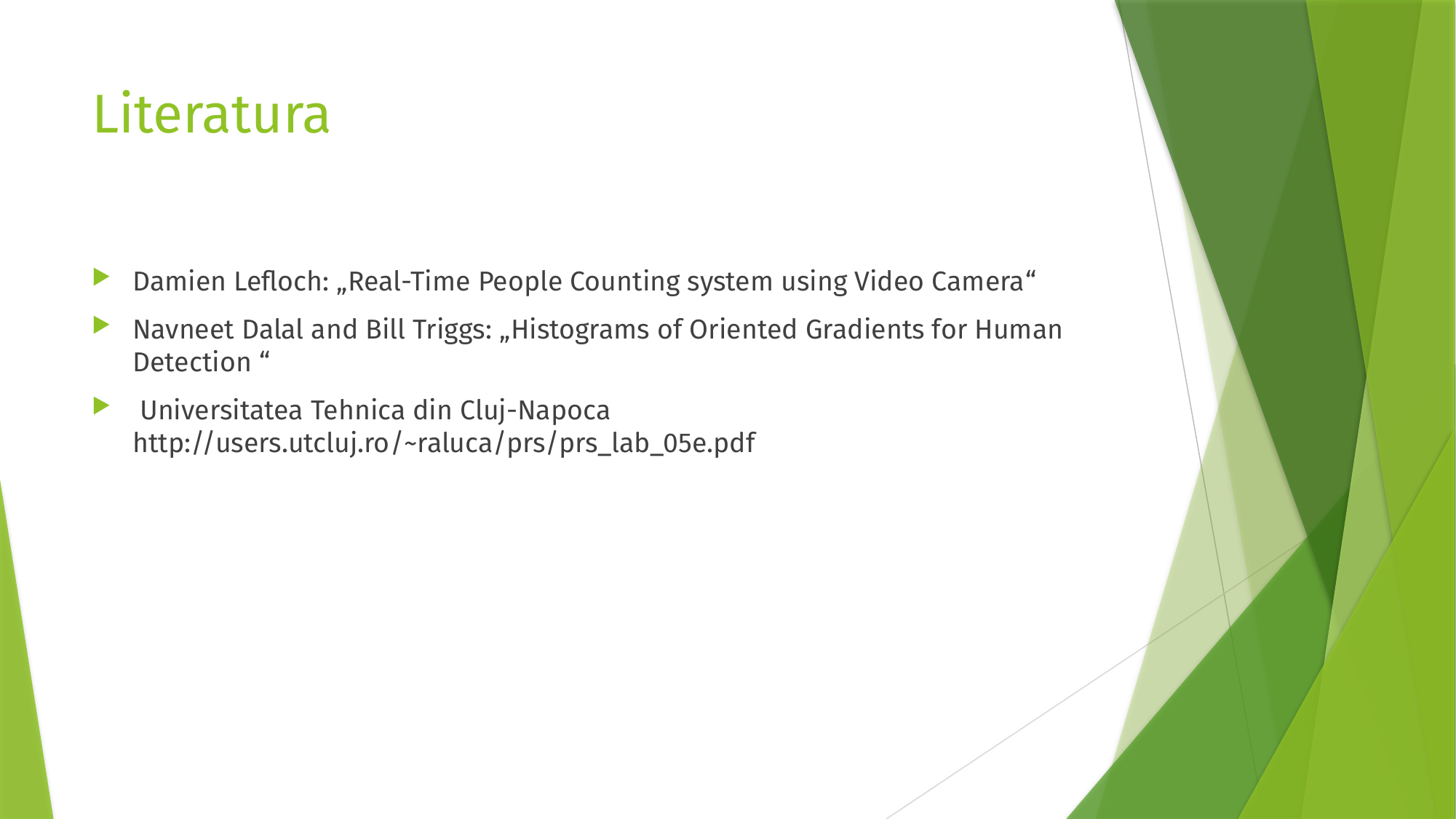

# Literatura
Damien Lefloch: „Real-Time People Counting system using Video Camera“
Navneet Dalal and Bill Triggs: „Histograms of Oriented Gradients for Human Detection “
 Universitatea Tehnica din Cluj-Napoca     http://users.utcluj.ro/~raluca/prs/prs_lab_05e.pdf